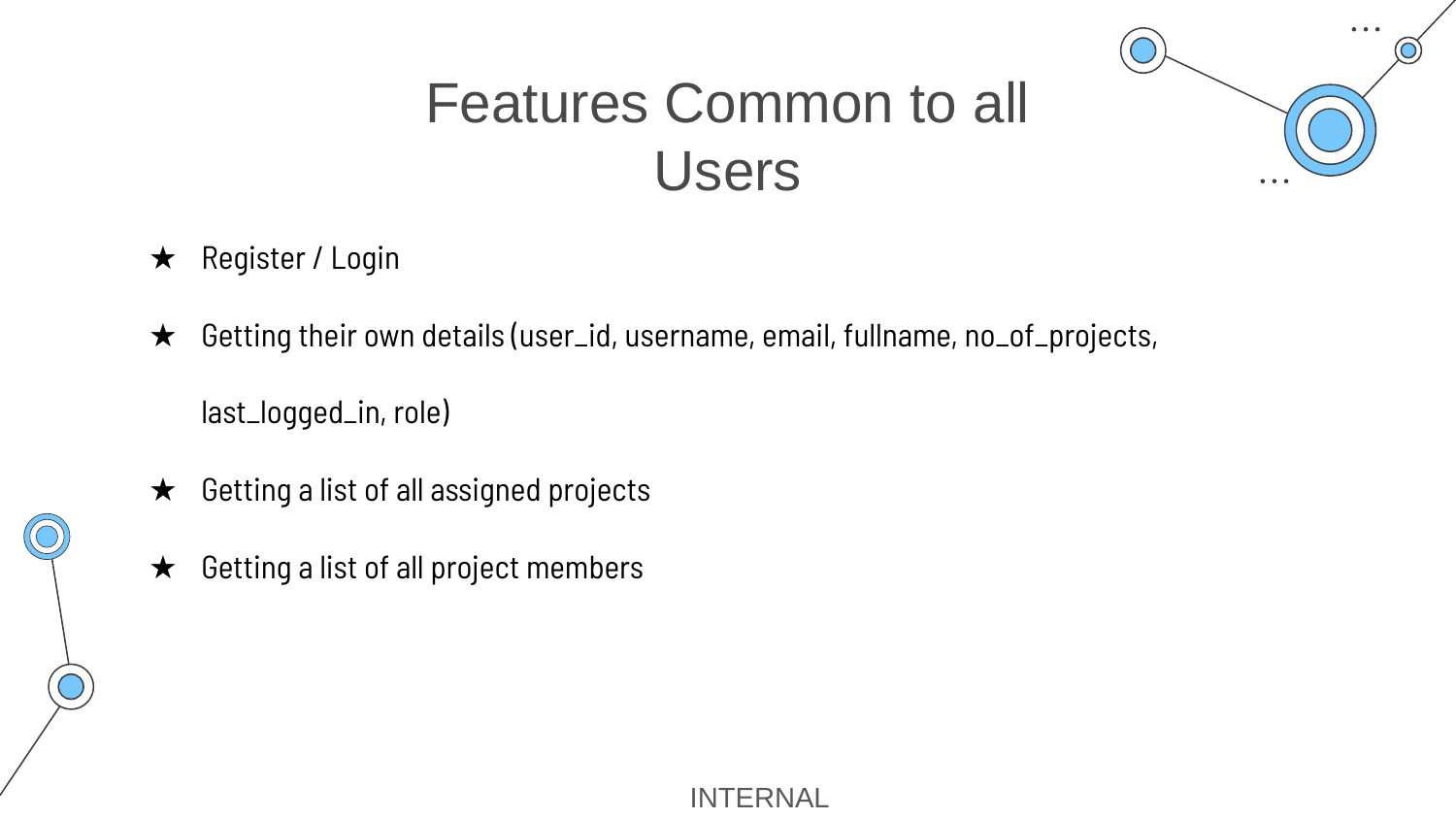

# Features Common to all Users
Register / Login
Getting their own details (user_id, username, email, fullname, no_of_projects, last_logged_in, role)
Getting a list of all assigned projects
Getting a list of all project members